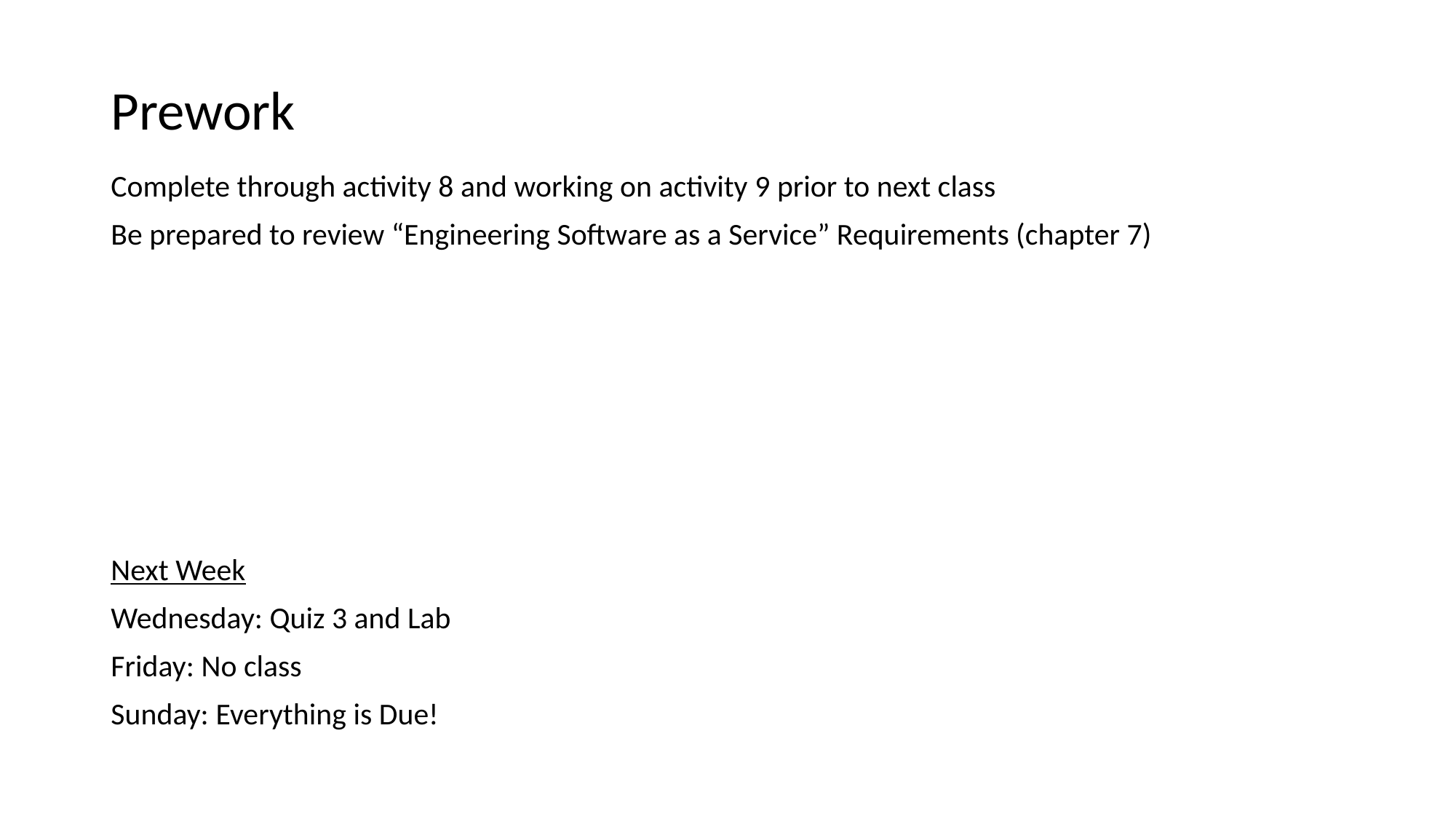

# Prework
Complete through activity 8 and working on activity 9 prior to next class
Be prepared to review “Engineering Software as a Service” Requirements (chapter 7)

Next Week
Wednesday: Quiz 3 and Lab
Friday: No class
Sunday: Everything is Due!